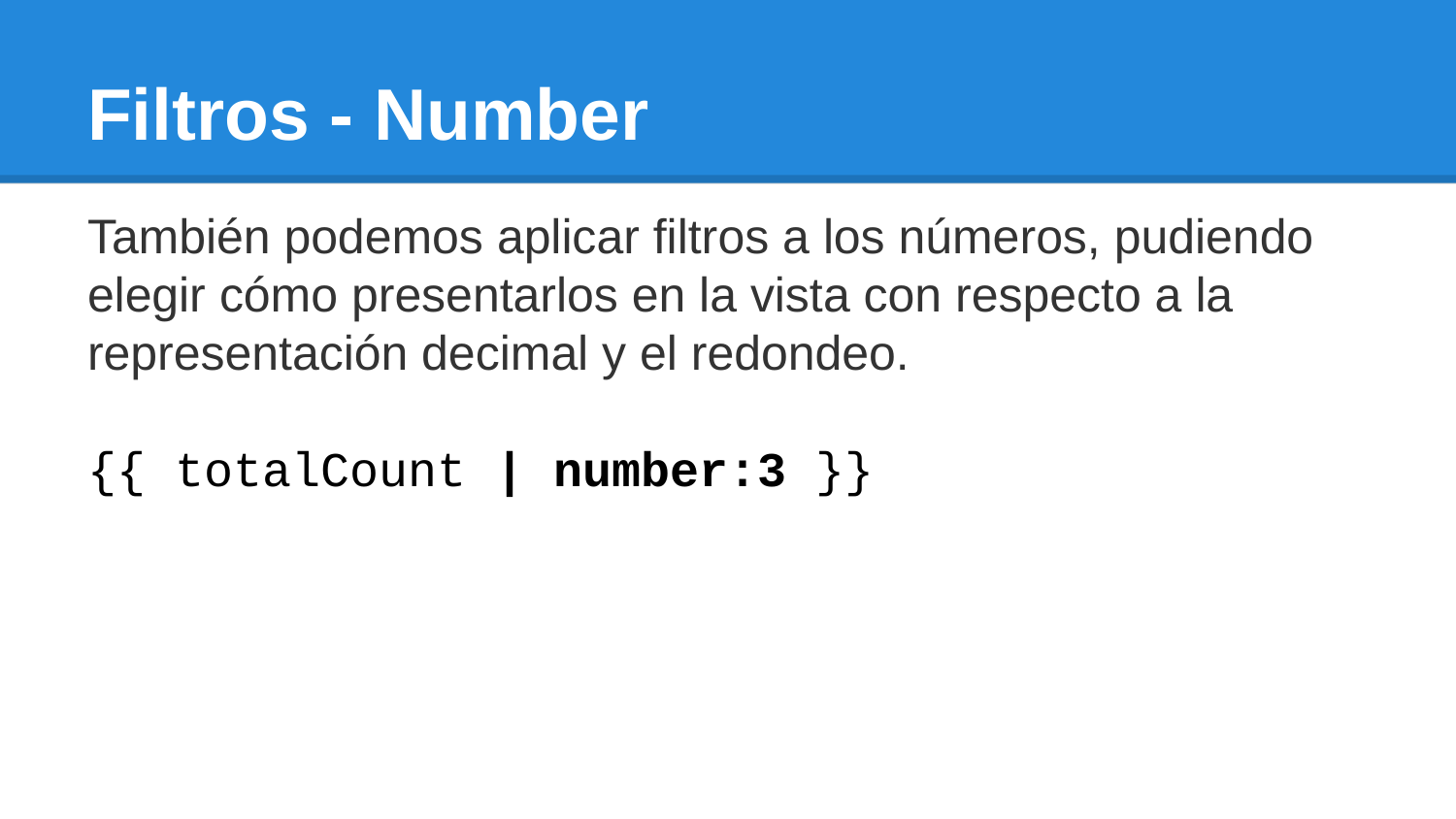

# Filtros - Number
También podemos aplicar filtros a los números, pudiendo elegir cómo presentarlos en la vista con respecto a la representación decimal y el redondeo.

{{ totalCount | number:3 }}